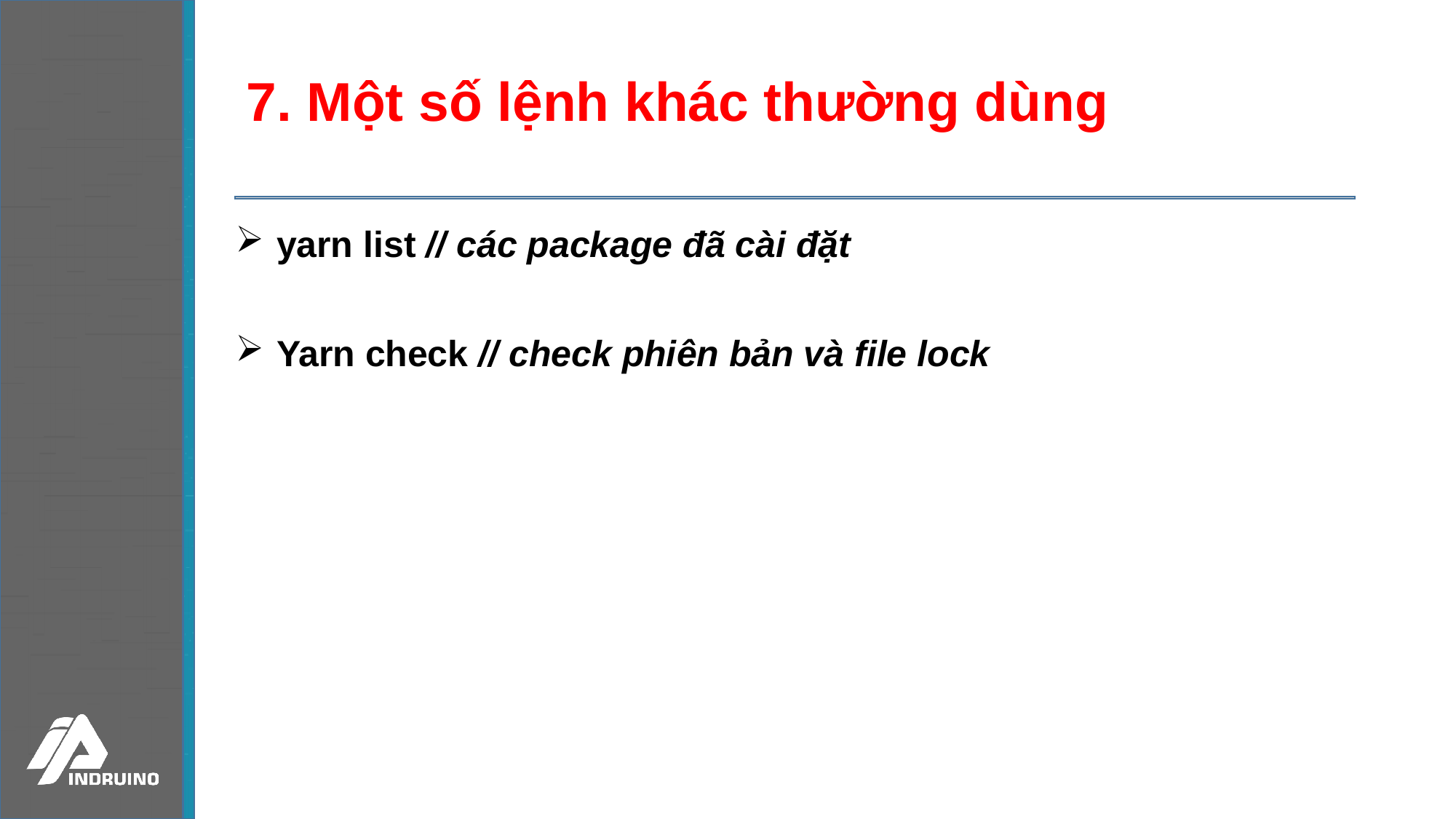

# 7. Một số lệnh khác thường dùng
yarn list // các package đã cài đặt

Yarn check // check phiên bản và file lock